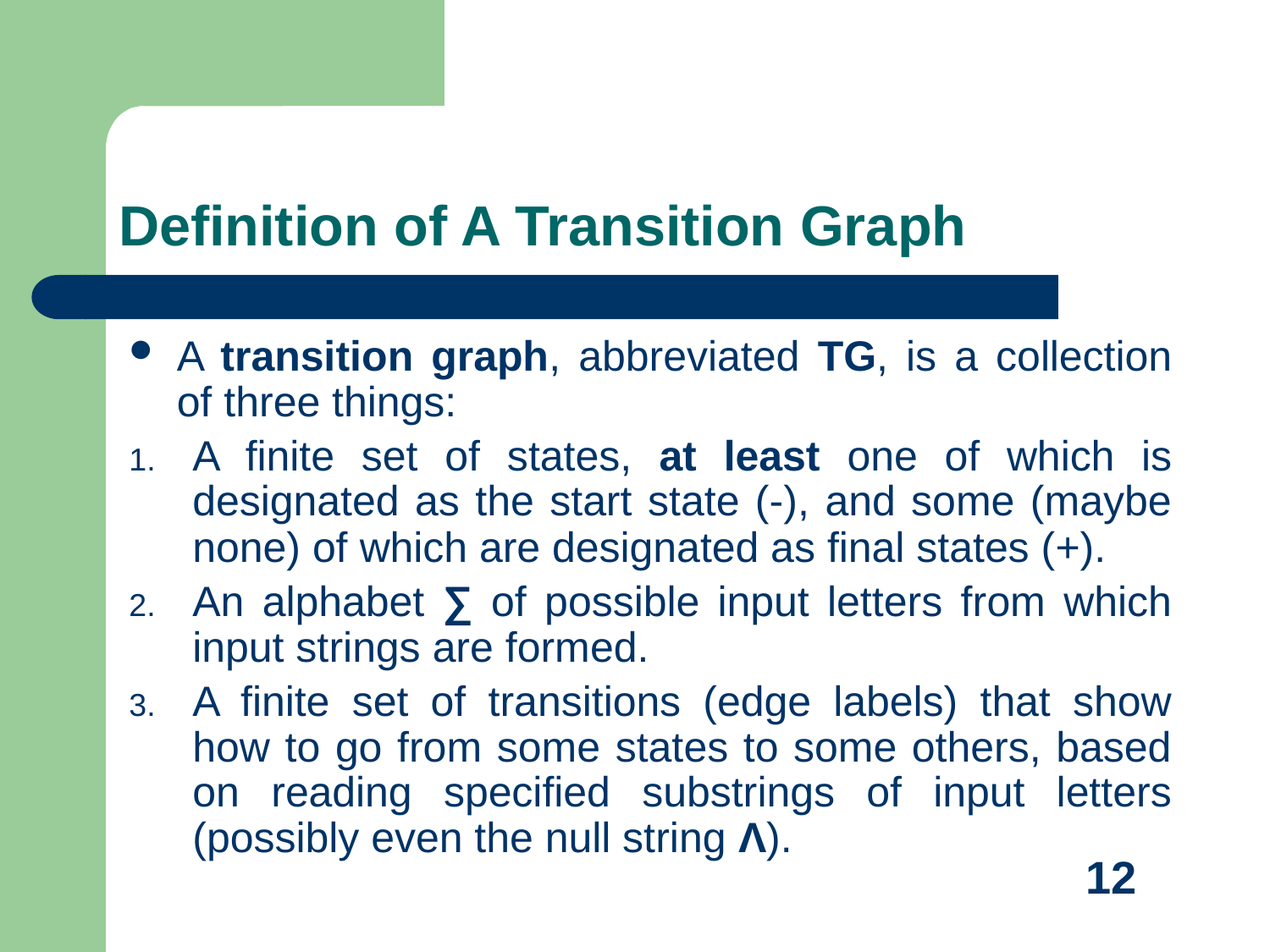

# Definition of A Transition Graph
A transition graph, abbreviated TG, is a collection of three things:
A finite set of states, at least one of which is designated as the start state (-), and some (maybe none) of which are designated as final states (+).
An alphabet ∑ of possible input letters from which input strings are formed.
A finite set of transitions (edge labels) that show how to go from some states to some others, based on reading specified substrings of input letters (possibly even the null string Λ).
12